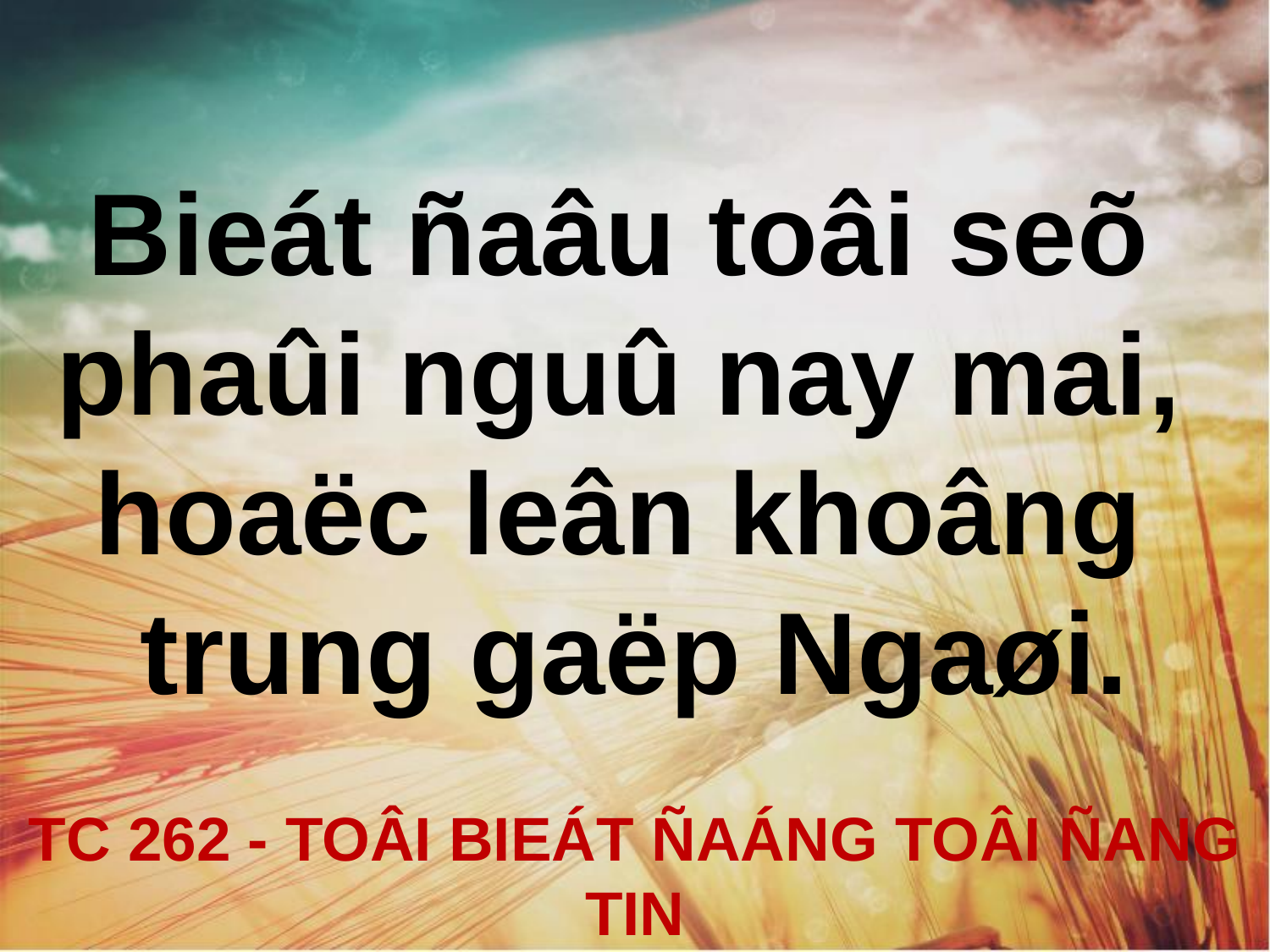

Bieát ñaâu toâi seõ
phaûi nguû nay mai,
hoaëc leân khoâng
trung gaëp Ngaøi.
TC 262 - TOÂI BIEÁT ÑAÁNG TOÂI ÑANG TIN